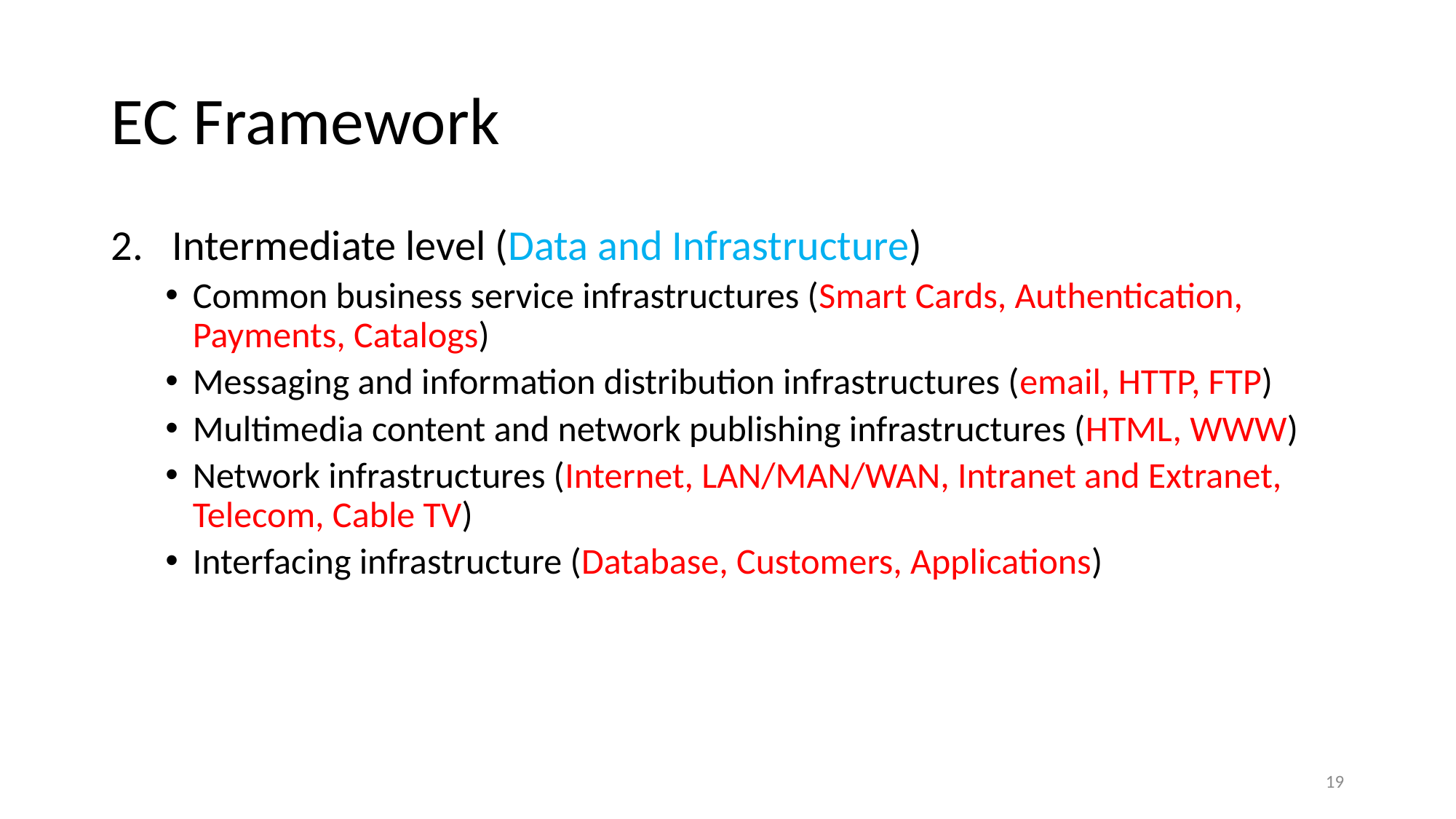

# EC Framework
Intermediate level (Data and Infrastructure)
Common business service infrastructures (Smart Cards, Authentication, Payments, Catalogs)
Messaging and information distribution infrastructures (email, HTTP, FTP)
Multimedia content and network publishing infrastructures (HTML, WWW)
Network infrastructures (Internet, LAN/MAN/WAN, Intranet and Extranet, Telecom, Cable TV)
Interfacing infrastructure (Database, Customers, Applications)

19